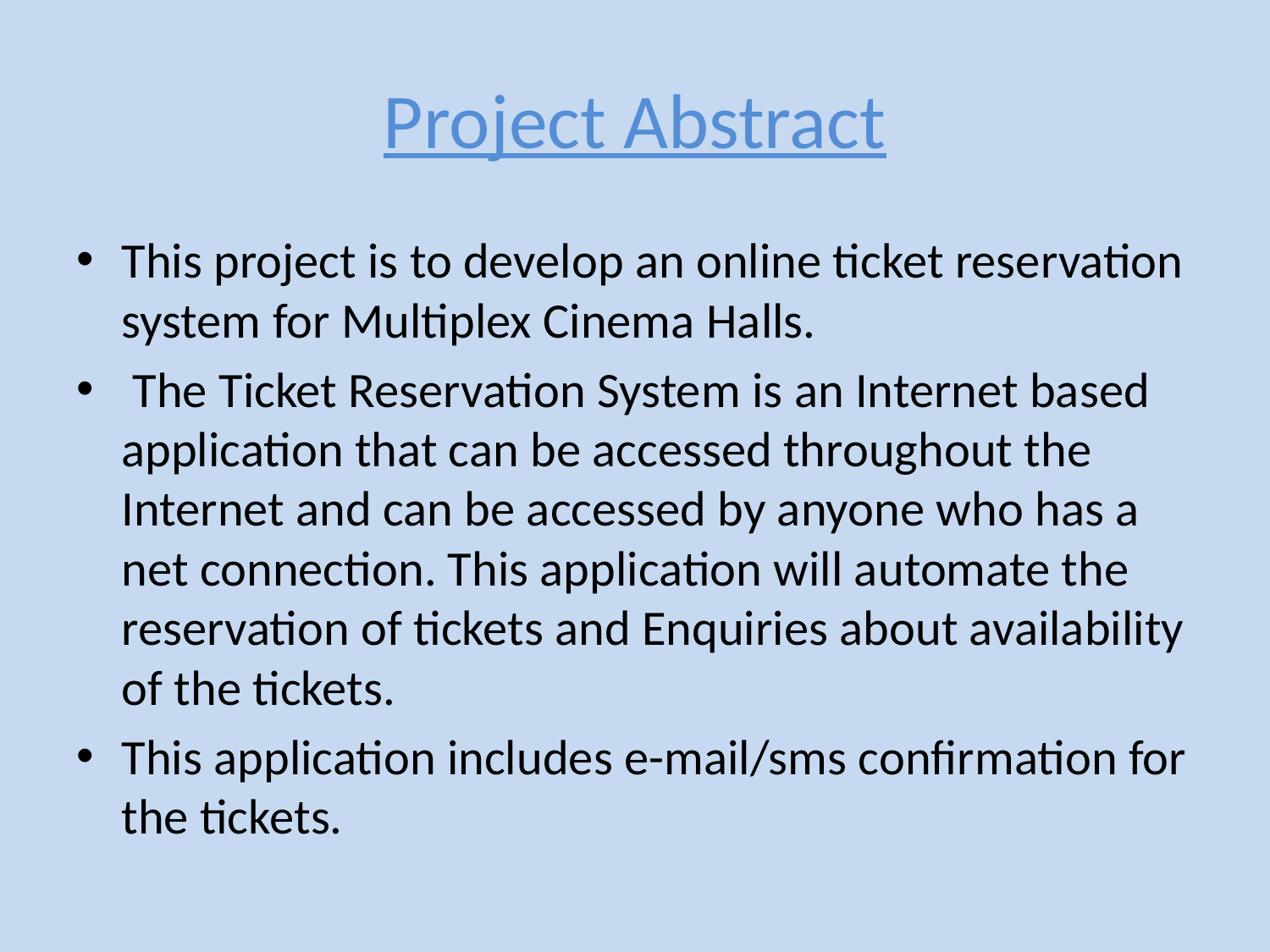

# Project Abstract
This project is to develop an online ticket reservation system for Multiplex Cinema Halls.
 The Ticket Reservation System is an Internet based application that can be accessed throughout the Internet and can be accessed by anyone who has a net connection. This application will automate the reservation of tickets and Enquiries about availability of the tickets.
This application includes e-mail/sms confirmation for the tickets.